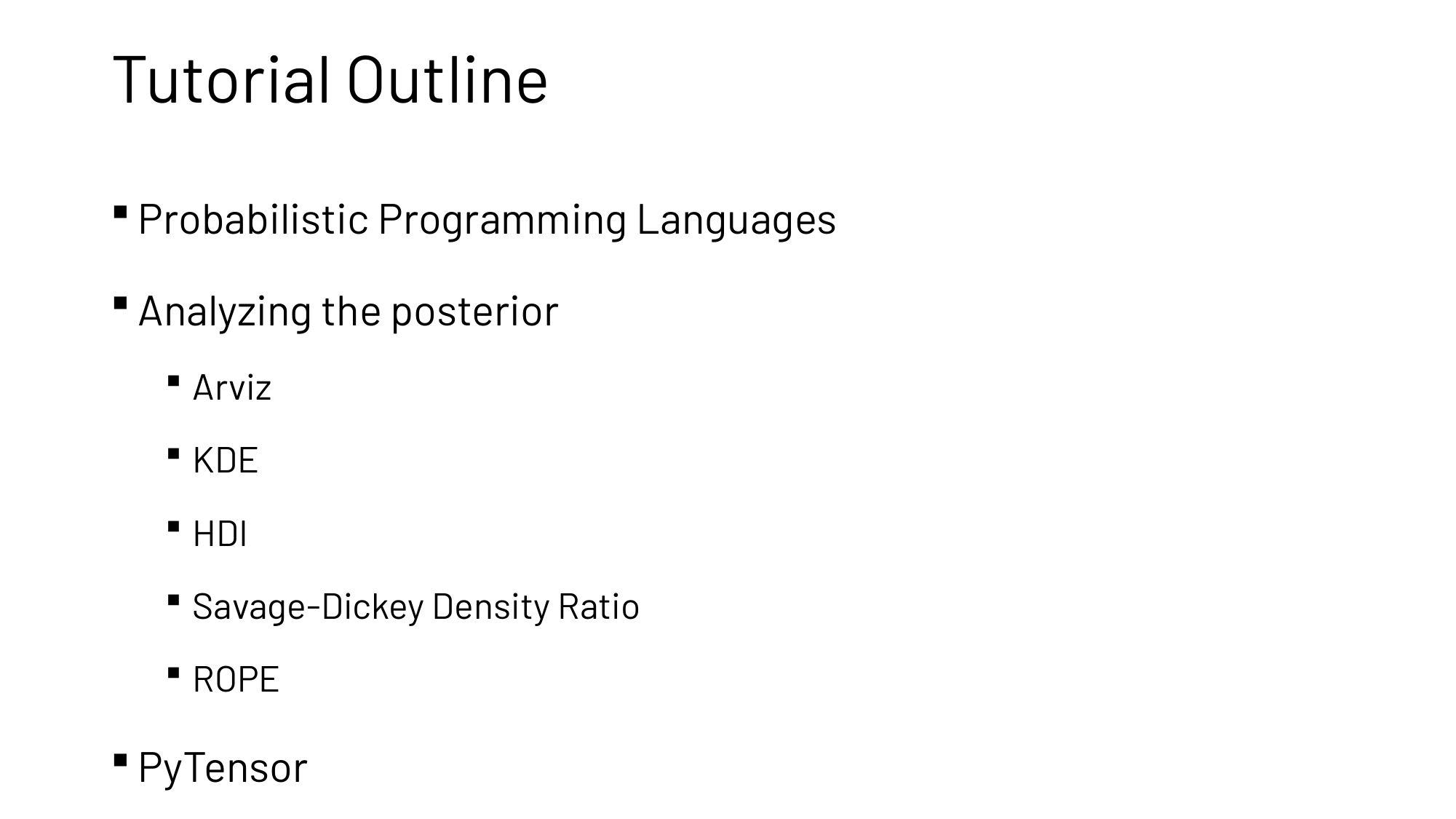

# Tutorial Outline
Probabilistic Programming Languages
Analyzing the posterior
Arviz
KDE
HDI
Savage-Dickey Density Ratio
ROPE
PyTensor